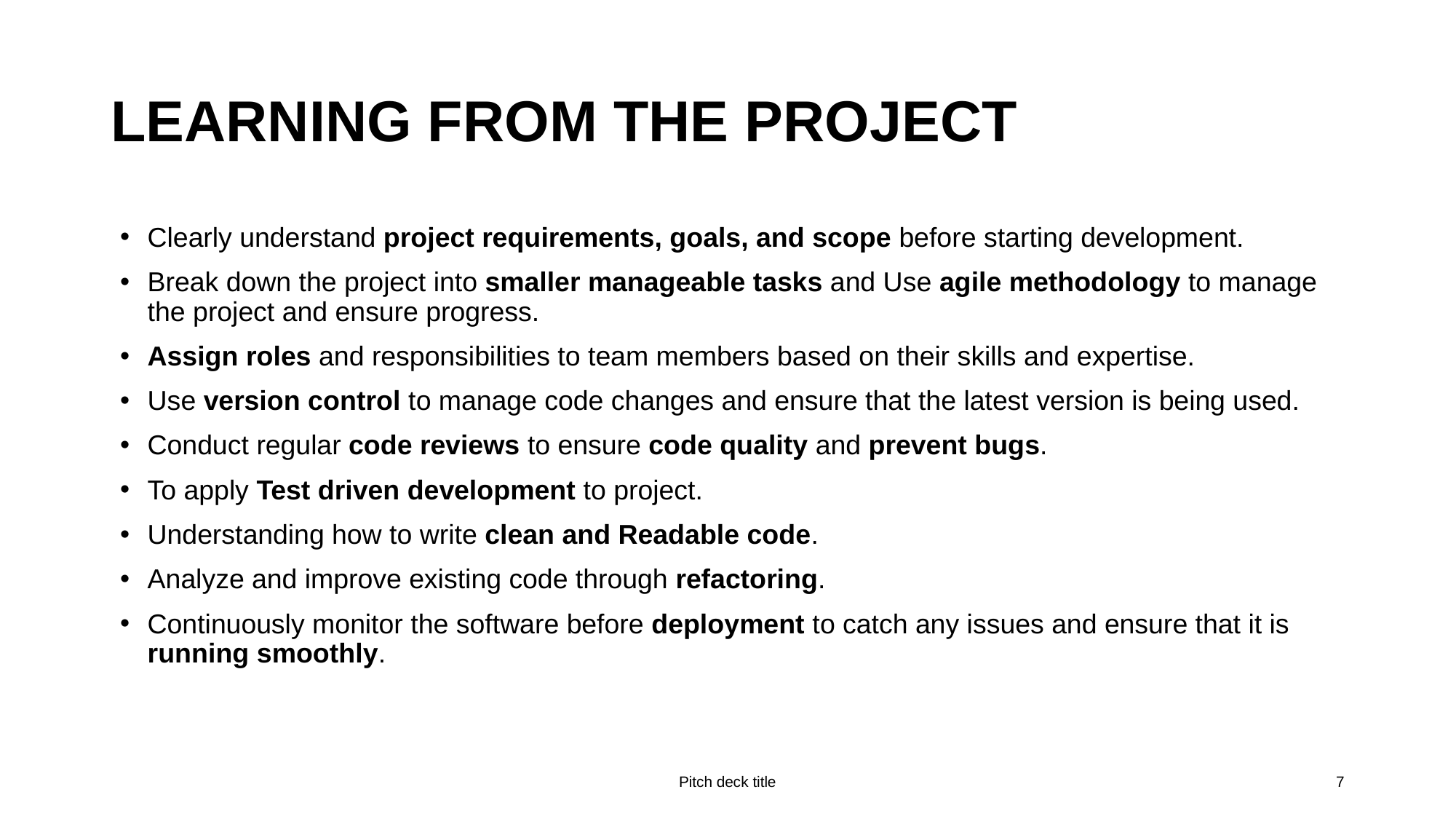

# Learning from the project
Clearly understand project requirements, goals, and scope before starting development.
Break down the project into smaller manageable tasks and Use agile methodology to manage the project and ensure progress.
Assign roles and responsibilities to team members based on their skills and expertise.
Use version control to manage code changes and ensure that the latest version is being used.
Conduct regular code reviews to ensure code quality and prevent bugs.
To apply Test driven development to project.
Understanding how to write clean and Readable code.
Analyze and improve existing code through refactoring.
Continuously monitor the software before deployment to catch any issues and ensure that it is running smoothly.
Pitch deck title
7